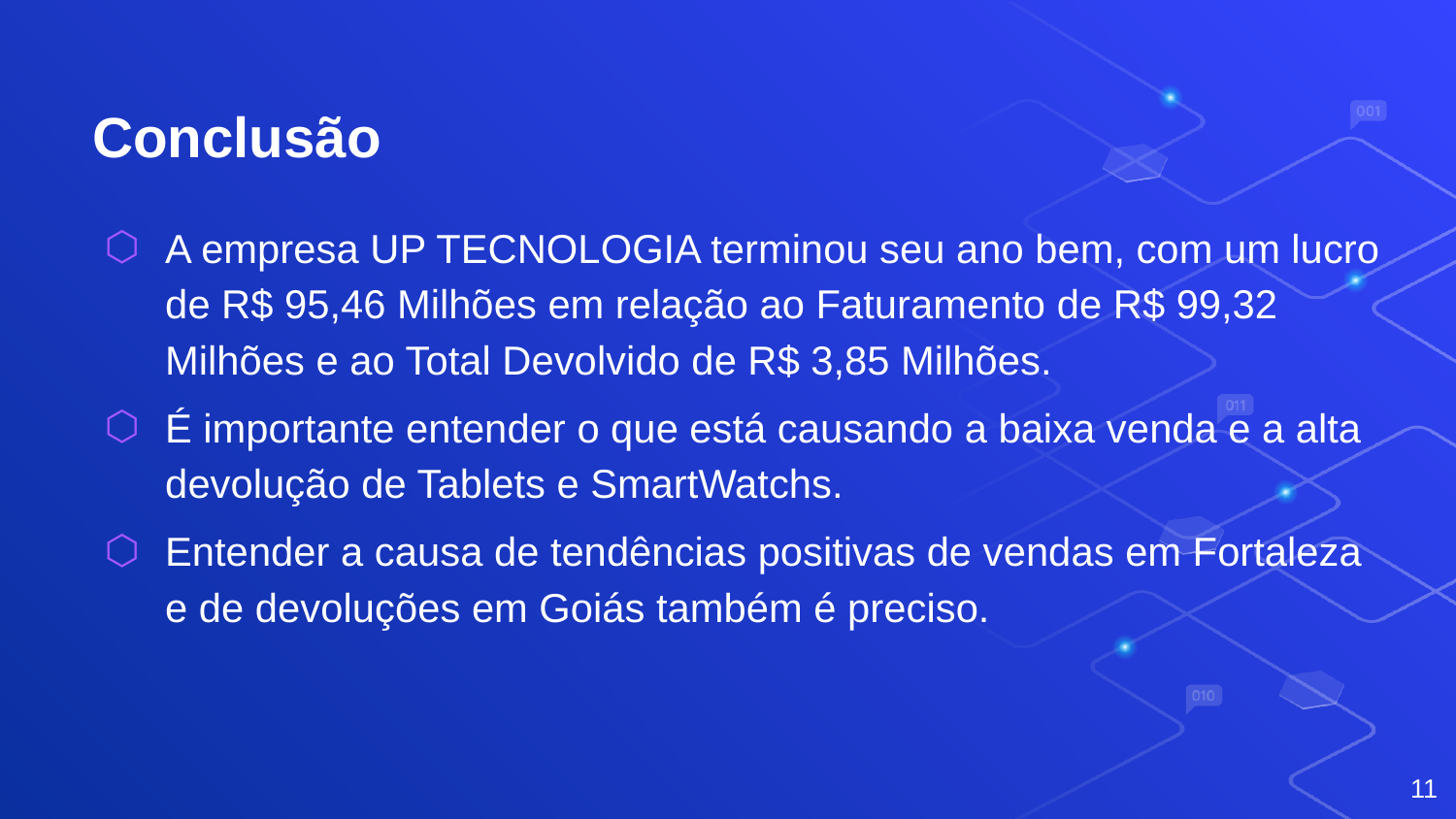

# Conclusão
A empresa UP TECNOLOGIA terminou seu ano bem, com um lucro de R$ 95,46 Milhões em relação ao Faturamento de R$ 99,32 Milhões e ao Total Devolvido de R$ 3,85 Milhões.
É importante entender o que está causando a baixa venda e a alta devolução de Tablets e SmartWatchs.
Entender a causa de tendências positivas de vendas em Fortaleza e de devoluções em Goiás também é preciso.
11